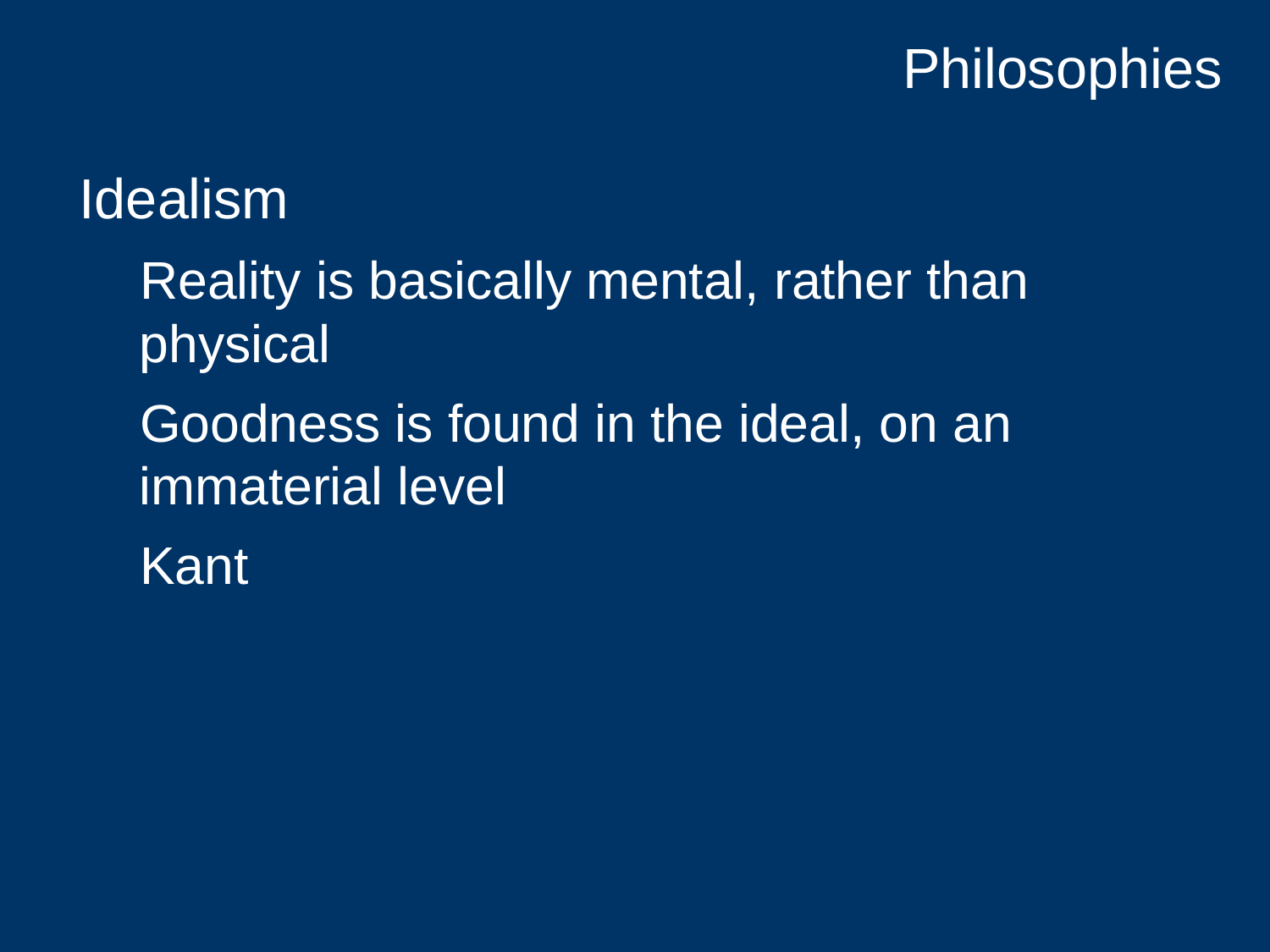

# Philosophies
Idealism
Reality is basically mental, rather than physical
Goodness is found in the ideal, on an immaterial level
Kant